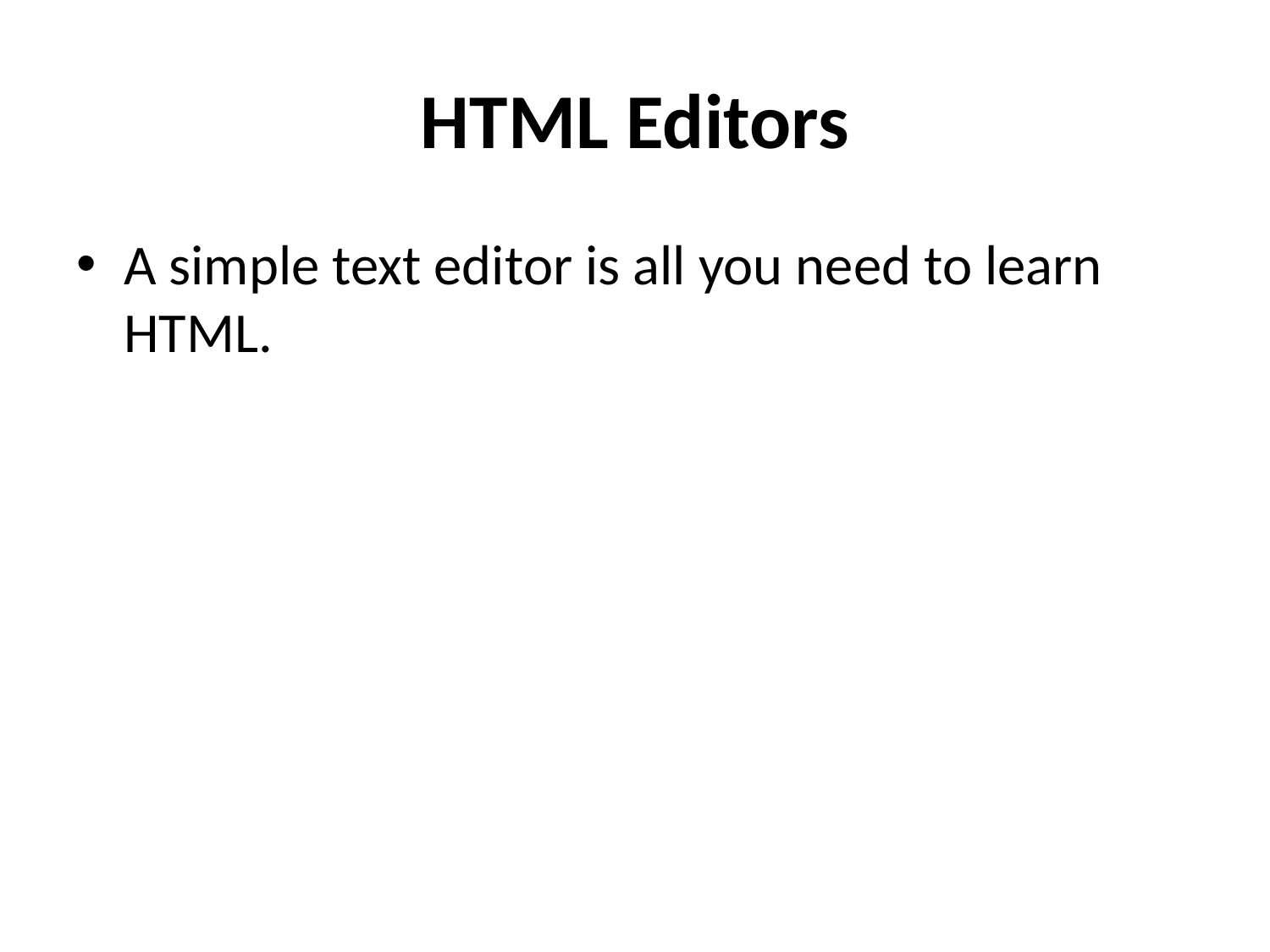

# HTML Editors
A simple text editor is all you need to learn HTML.